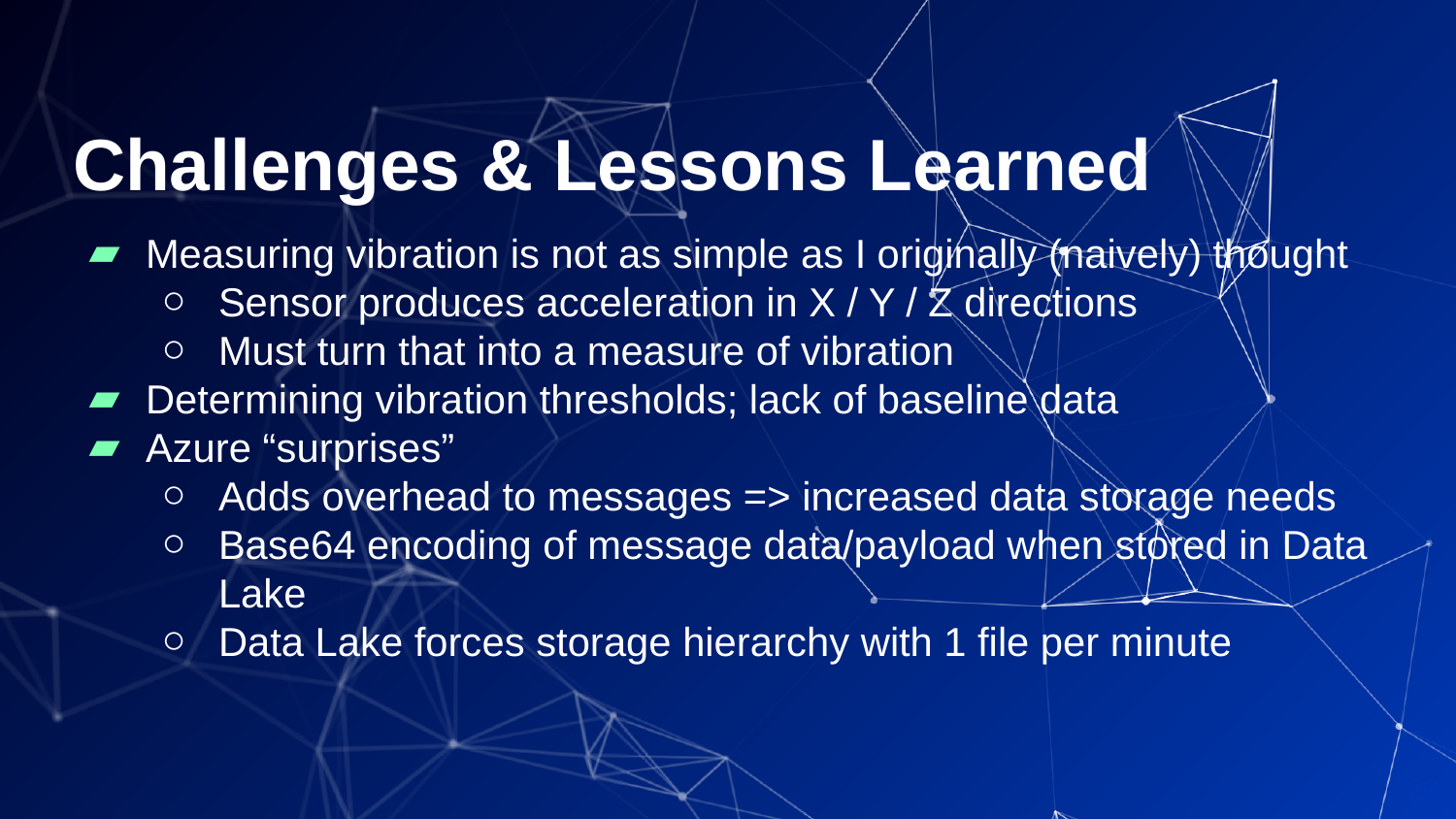

# Challenges & Lessons Learned
Measuring vibration is not as simple as I originally (naively) thought
Sensor produces acceleration in X / Y / Z directions
Must turn that into a measure of vibration
Determining vibration thresholds; lack of baseline data
Azure “surprises”
Adds overhead to messages => increased data storage needs
Base64 encoding of message data/payload when stored in Data Lake
Data Lake forces storage hierarchy with 1 file per minute

20